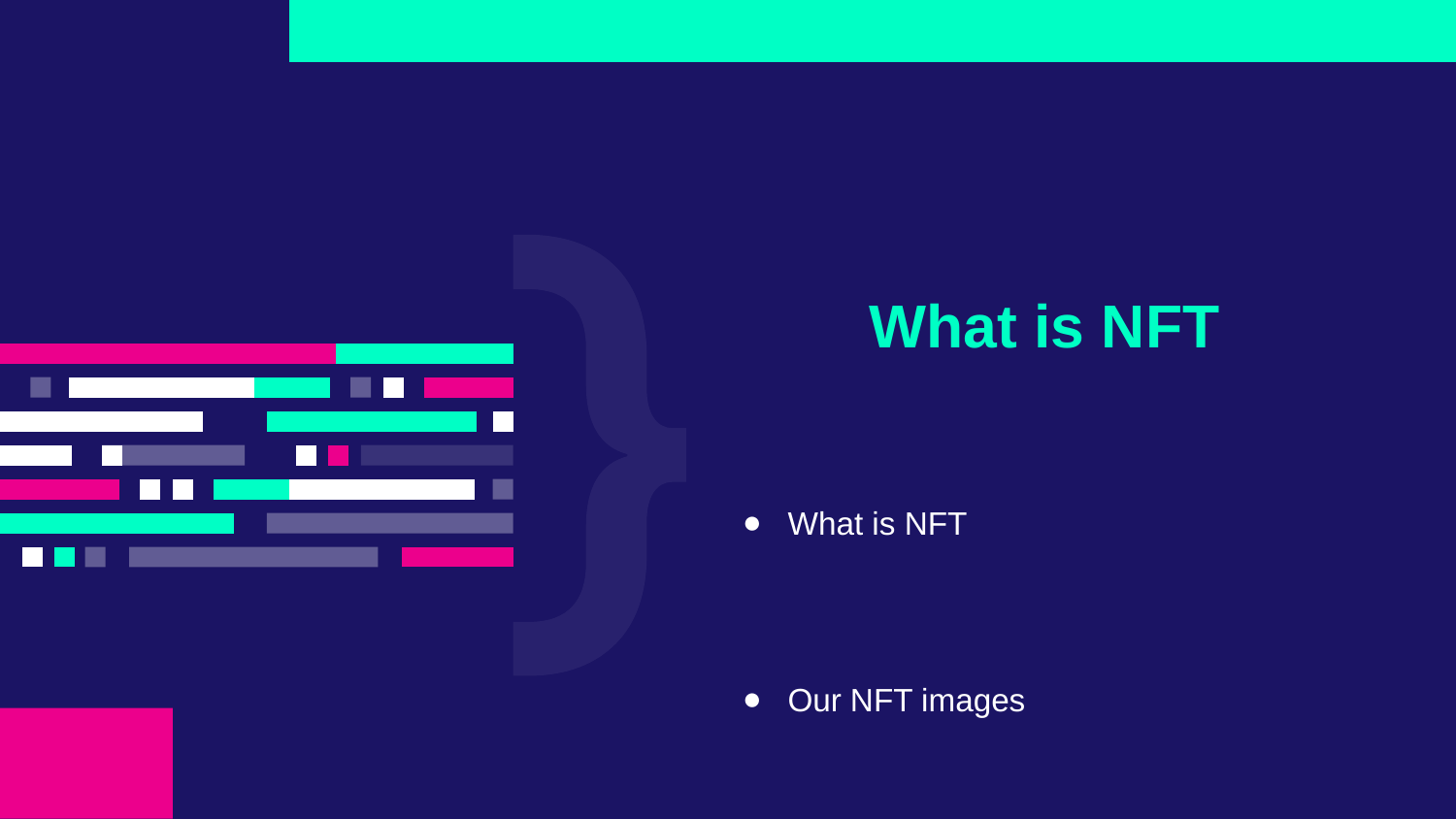

What is NFT
# What is NFT

Our NFT images